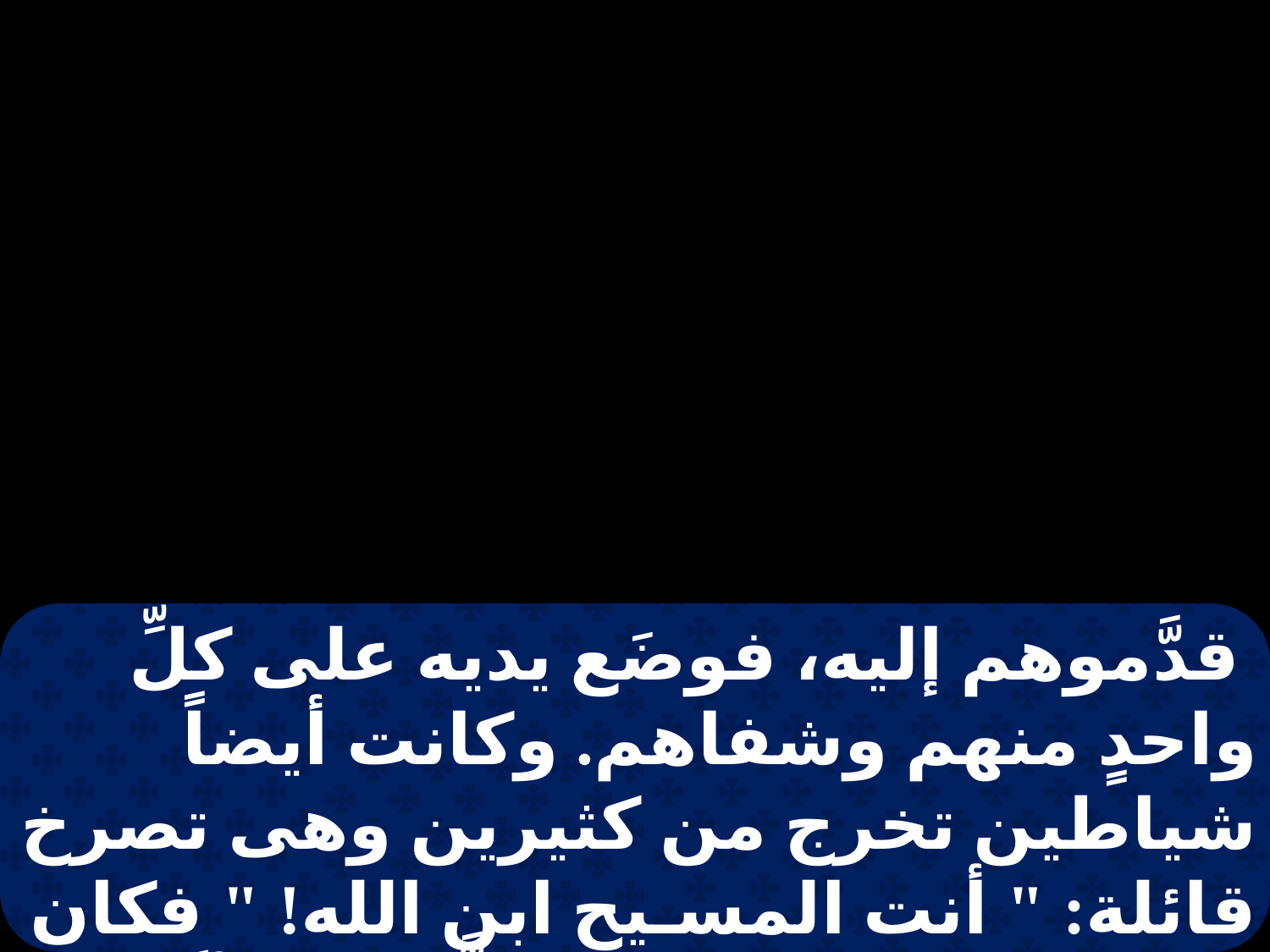

قدَّموهم إليه، فوضَع يديه على كلِّ واحدٍ منهم وشفاهم. وكانت أيضاً شياطين تخرج من كثيرين وهى تصرخ قائلة: " أنت المسـيح ابن الله! " فكان ينتهرهم ولم يدعهم يتكلَّمون، لأنَّهم عرَفوه أنَّه المسيح.